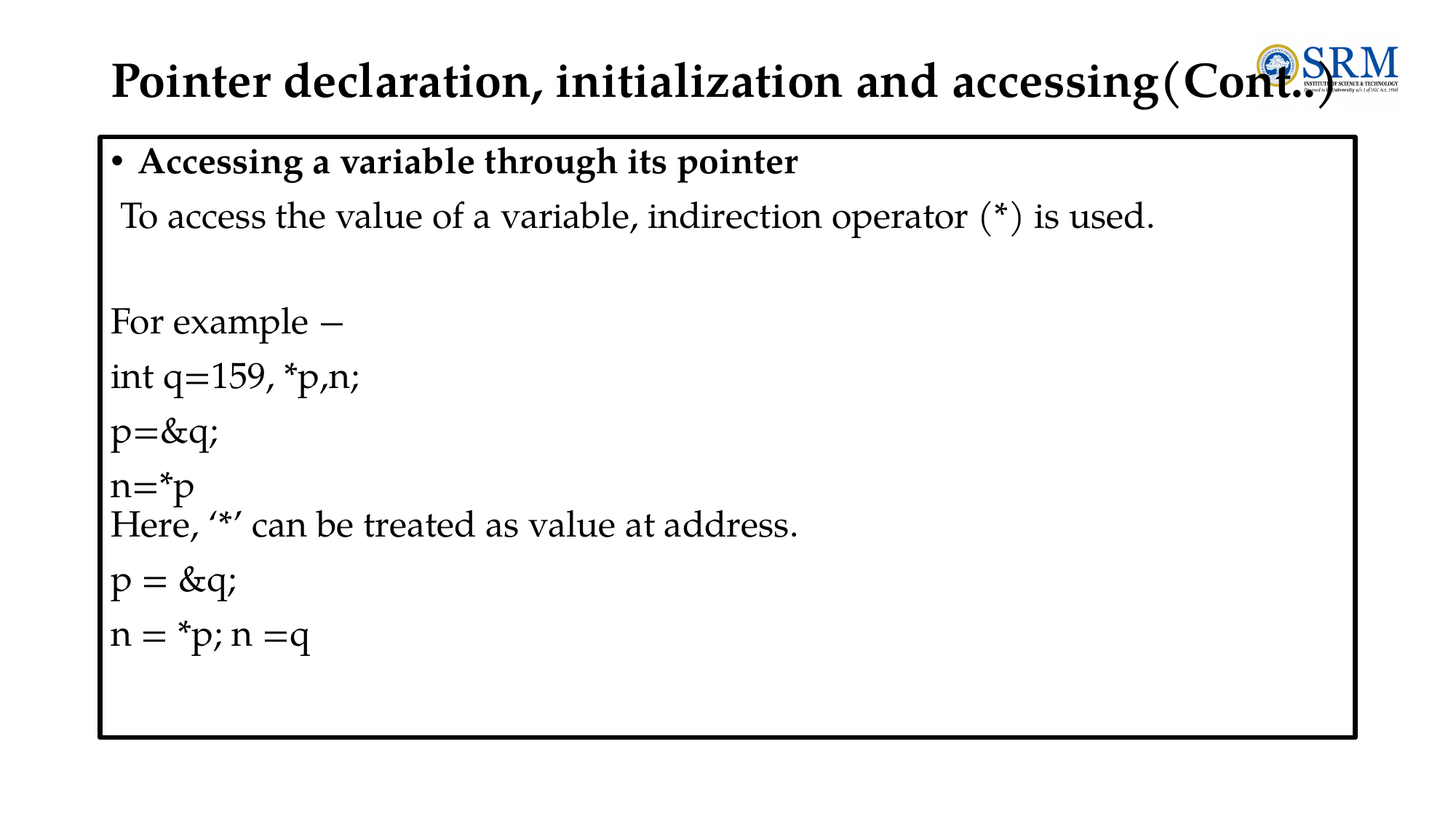

# Pointer declaration, initialization and accessing(Cont..)
Accessing a variable through its pointer
 To access the value of a variable, indirection operator (*) is used.

For example −
int q=159, *p,n;
p=&q;
n=*p
Here, ‘*’ can be treated as value at address.
p = &q;
n = *p; n =q